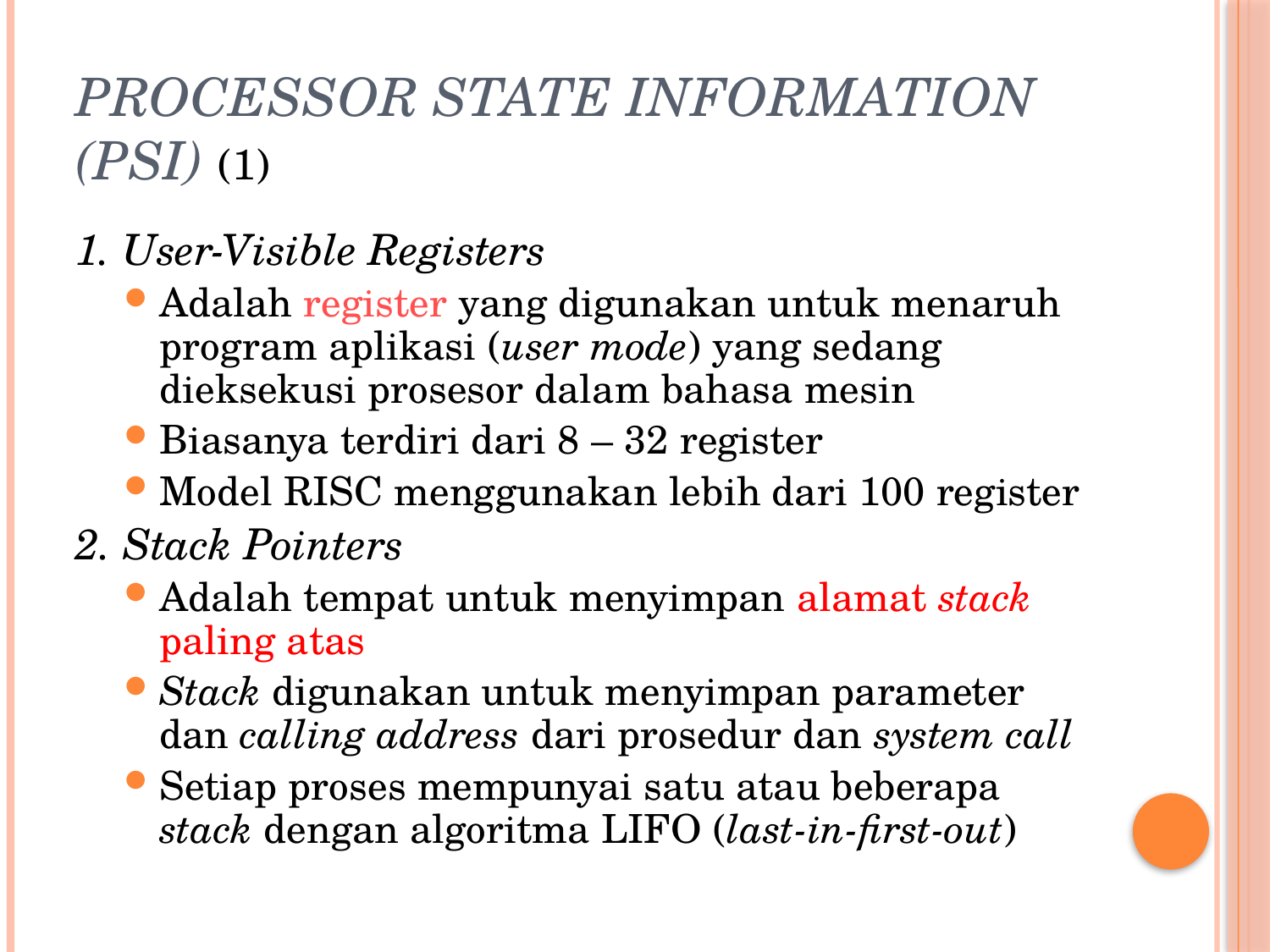

# Processor State Information (PSI) (1)
1. User-Visible Registers
Adalah register yang digunakan untuk menaruh program aplikasi (user mode) yang sedang dieksekusi prosesor dalam bahasa mesin
Biasanya terdiri dari 8 – 32 register
Model RISC menggunakan lebih dari 100 register
2. Stack Pointers
Adalah tempat untuk menyimpan alamat stack paling atas
Stack digunakan untuk menyimpan parameter dan calling address dari prosedur dan system call
Setiap proses mempunyai satu atau beberapa stack dengan algoritma LIFO (last-in-first-out)